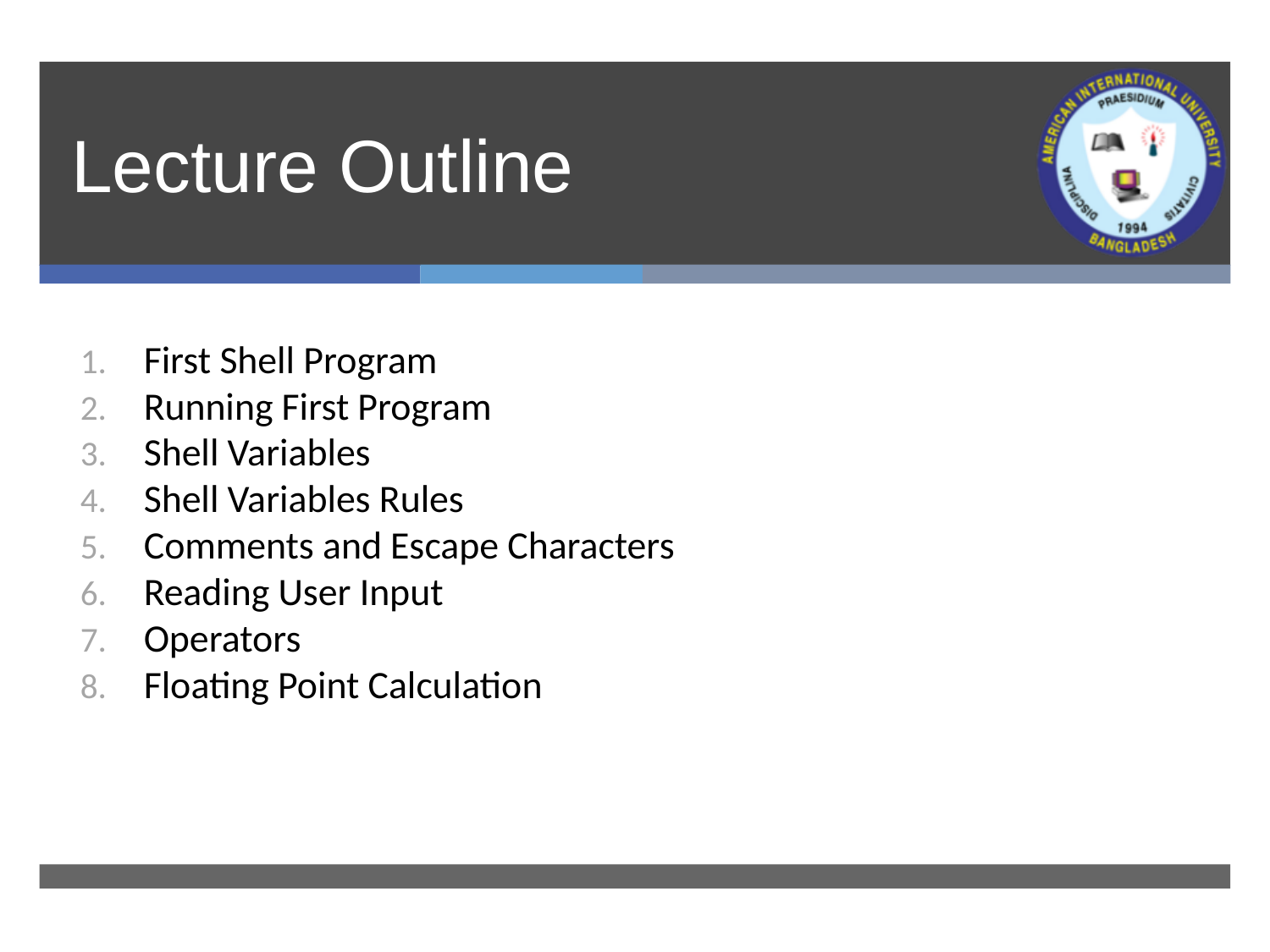

# Lecture Outline
First Shell Program
Running First Program
Shell Variables
Shell Variables Rules
Comments and Escape Characters
Reading User Input
Operators
Floating Point Calculation